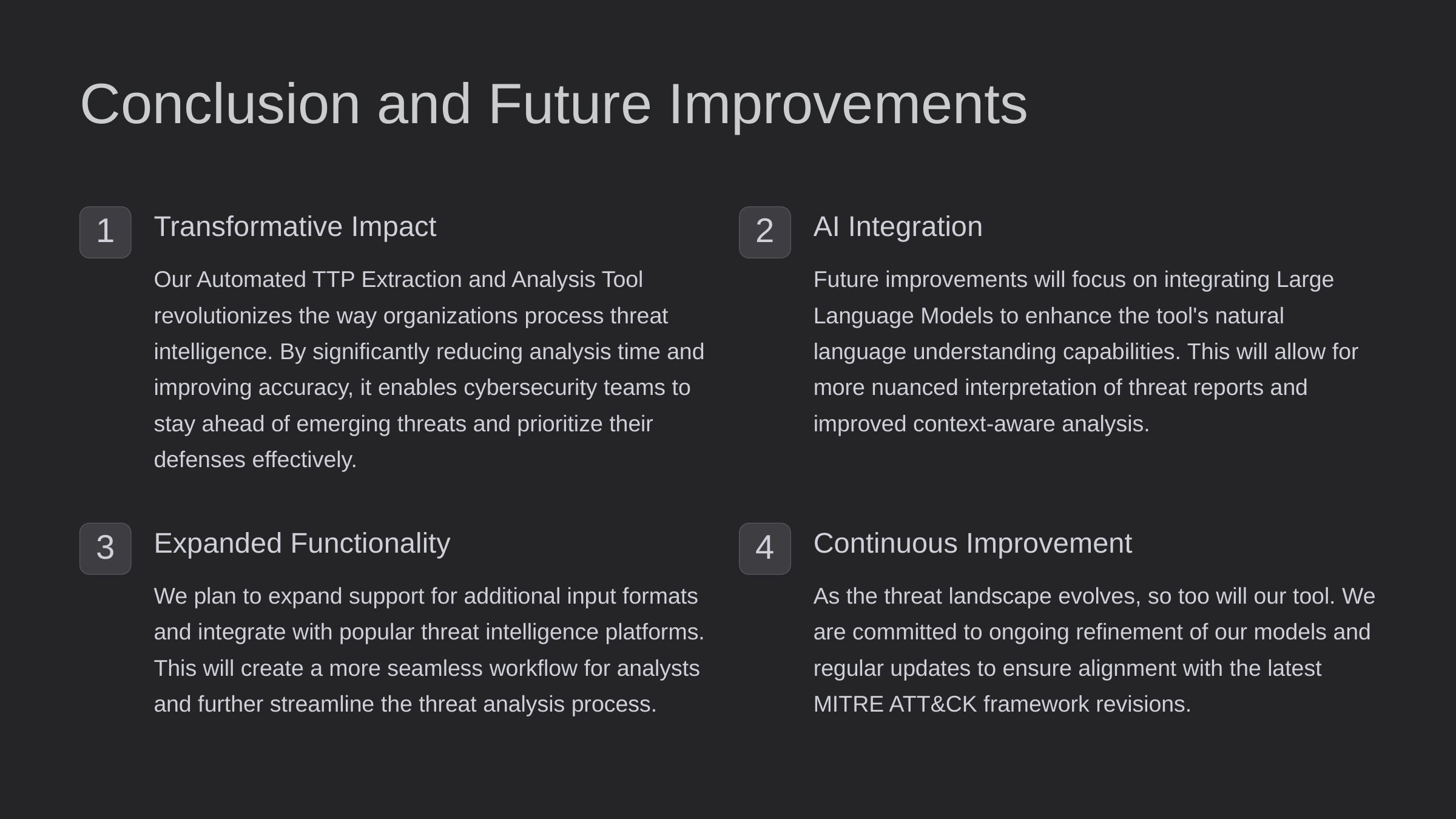

Conclusion and Future Improvements

Transformative Impact

AI Integration
1
2
Our Automated TTP Extraction and Analysis Tool revolutionizes the way organizations process threat intelligence. By significantly reducing analysis time and improving accuracy, it enables cybersecurity teams to stay ahead of emerging threats and prioritize their defenses effectively.
Future improvements will focus on integrating Large Language Models to enhance the tool's natural language understanding capabilities. This will allow for more nuanced interpretation of threat reports and improved context-aware analysis.

Expanded Functionality

Continuous Improvement
3
4
We plan to expand support for additional input formats and integrate with popular threat intelligence platforms. This will create a more seamless workflow for analysts and further streamline the threat analysis process.
As the threat landscape evolves, so too will our tool. We are committed to ongoing refinement of our models and regular updates to ensure alignment with the latest MITRE ATT&CK framework revisions.